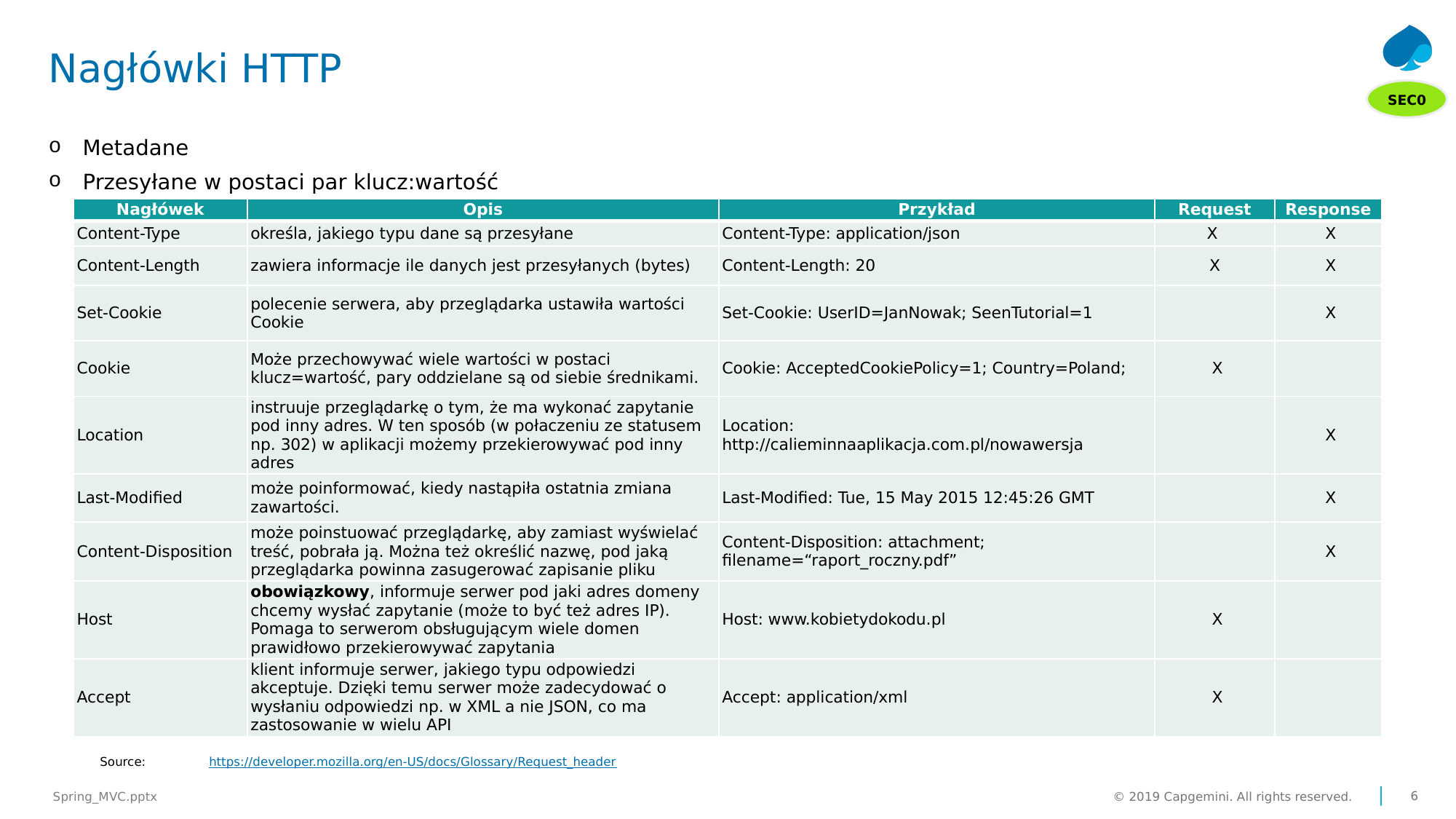

# Nagłówki HTTP
SEC0
Metadane
Przesyłane w postaci par klucz:wartość

| Nagłówek | Opis | Przykład | Request | Response |
| --- | --- | --- | --- | --- |
| Content-Type | określa, jakiego typu dane są przesyłane | Content-Type: application/json | X | X |
| Content-Length | zawiera informacje ile danych jest przesyłanych (bytes) | Content-Length: 20 | X | X |
| Set-Cookie | polecenie serwera, aby przeglądarka ustawiła wartości Cookie | Set-Cookie: UserID=JanNowak; SeenTutorial=1 |  | X |
| Cookie | Może przechowywać wiele wartości w postaci klucz=wartość, pary oddzielane są od siebie średnikami. | Cookie: AcceptedCookiePolicy=1; Country=Poland; | X |  |
| Location | instruuje przeglądarkę o tym, że ma wykonać zapytanie pod inny adres. W ten sposób (w połaczeniu ze statusem np. 302) w aplikacji możemy przekierowywać pod inny adres | Location: http://calieminnaaplikacja.com.pl/nowawersja |  | X |
| Last-Modified | może poinformować, kiedy nastąpiła ostatnia zmiana zawartości. | Last-Modified: Tue, 15 May 2015 12:45:26 GMT |  | X |
| Content-Disposition | może poinstuować przeglądarkę, aby zamiast wyświelać treść, pobrała ją. Można też określić nazwę, pod jaką przeglądarka powinna zasugerować zapisanie pliku | Content-Disposition: attachment; filename=“raport\_roczny.pdf” |  | X |
| Host | obowiązkowy, informuje serwer pod jaki adres domeny chcemy wysłać zapytanie (może to być też adres IP). Pomaga to serwerom obsługującym wiele domen prawidłowo przekierowywać zapytania | Host: www.kobietydokodu.pl | X |  |
| Accept | klient informuje serwer, jakiego typu odpowiedzi akceptuje. Dzięki temu serwer może zadecydować o wysłaniu odpowiedzi np. w XML a nie JSON, co ma zastosowanie w wielu API | Accept: application/xml | X |  |
	Source:	https://developer.mozilla.org/en-US/docs/Glossary/Request_header
© 2019 Capgemini. All rights reserved.
6